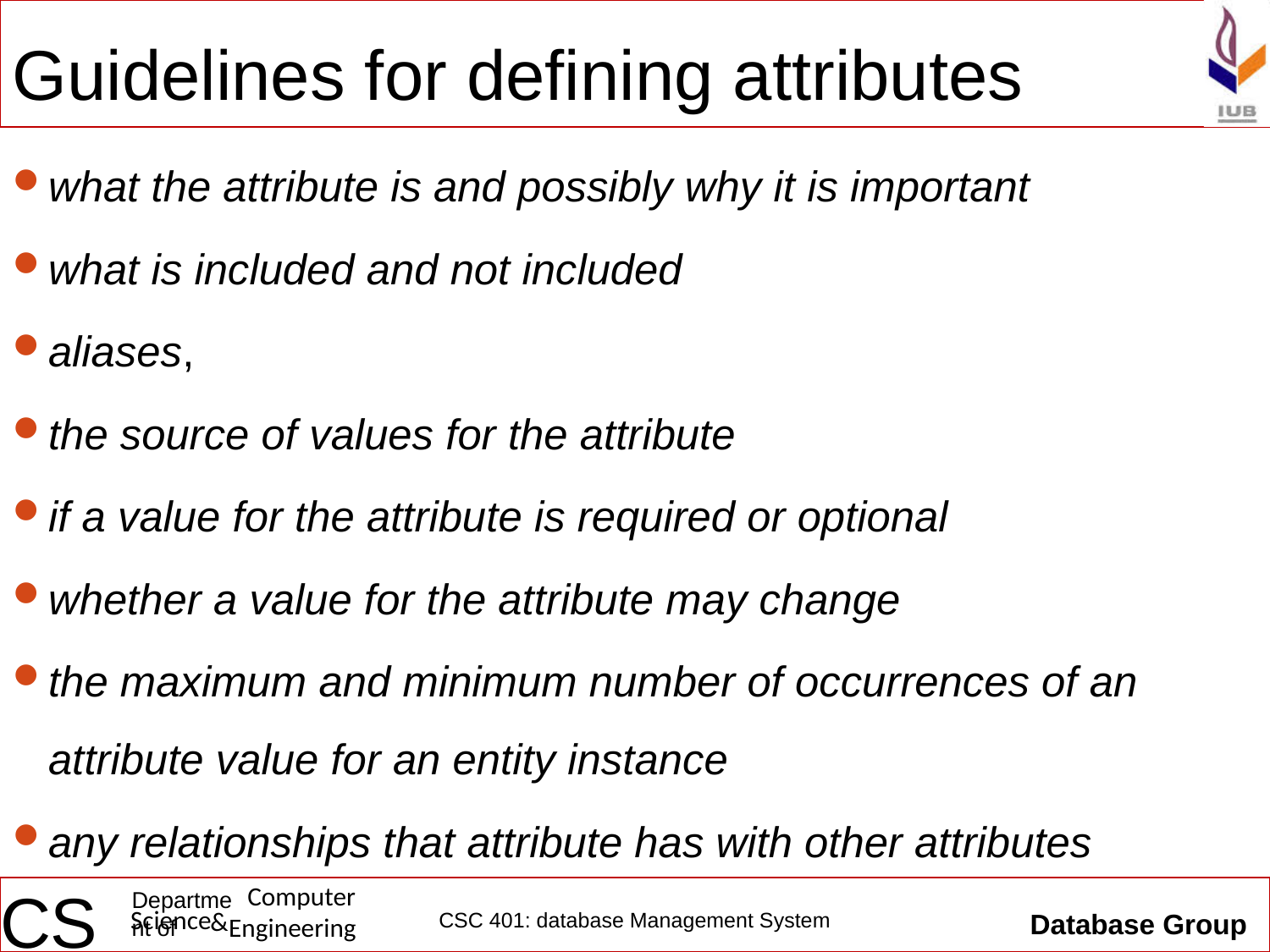

# Guidelines for defining attributes
what the attribute is and possibly why it is important
what is included and not included
aliases,
the source of values for the attribute
if a value for the attribute is required or optional
whether a value for the attribute may change
the maximum and minimum number of occurrences of an attribute value for an entity instance
any relationships that attribute has with other attributes
CSC 401: database Management System